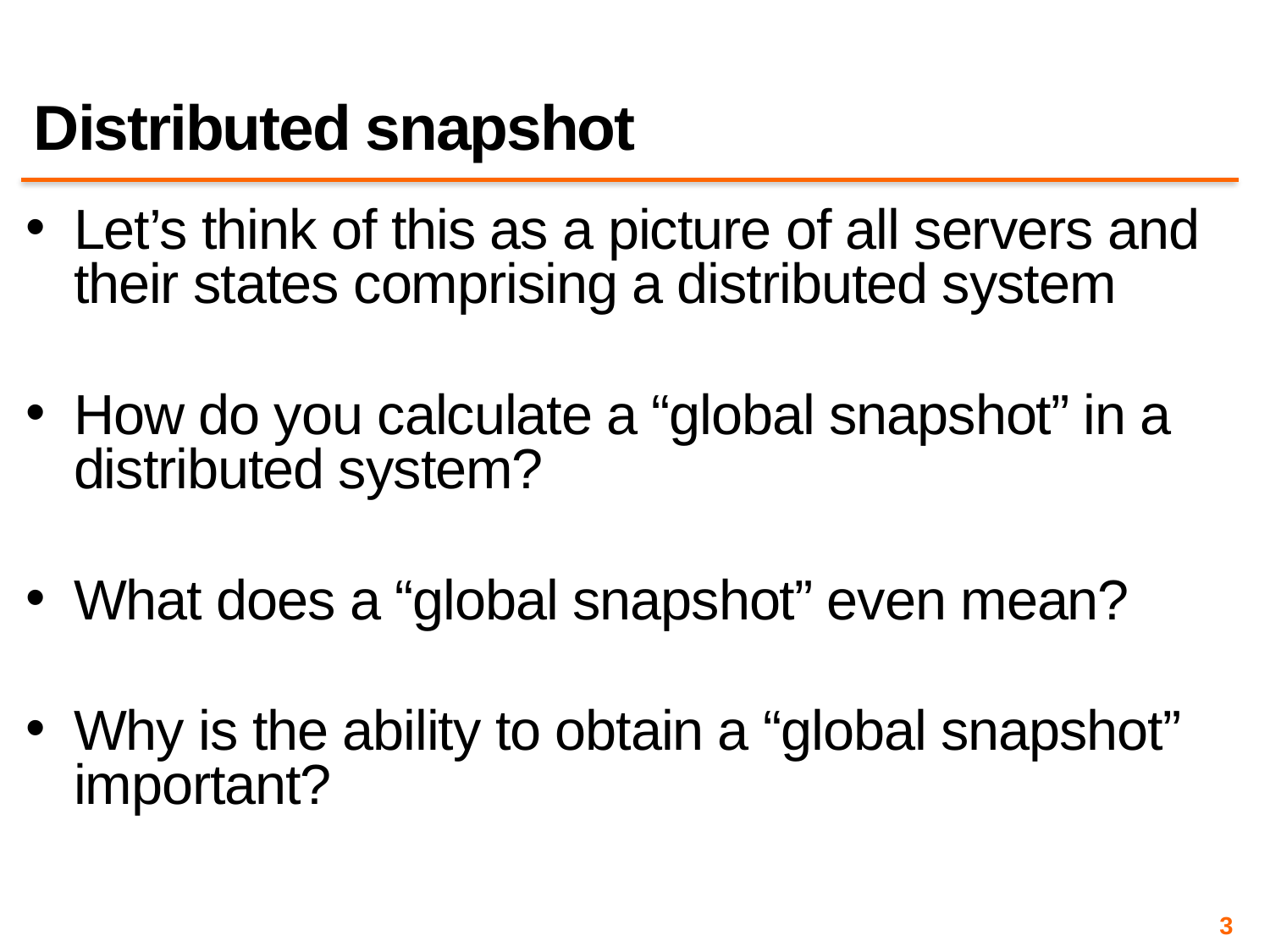

# Distributed snapshot
Let’s think of this as a picture of all servers and their states comprising a distributed system

How do you calculate a “global snapshot” in a distributed system?

What does a “global snapshot” even mean?

Why is the ability to obtain a “global snapshot” important?
3